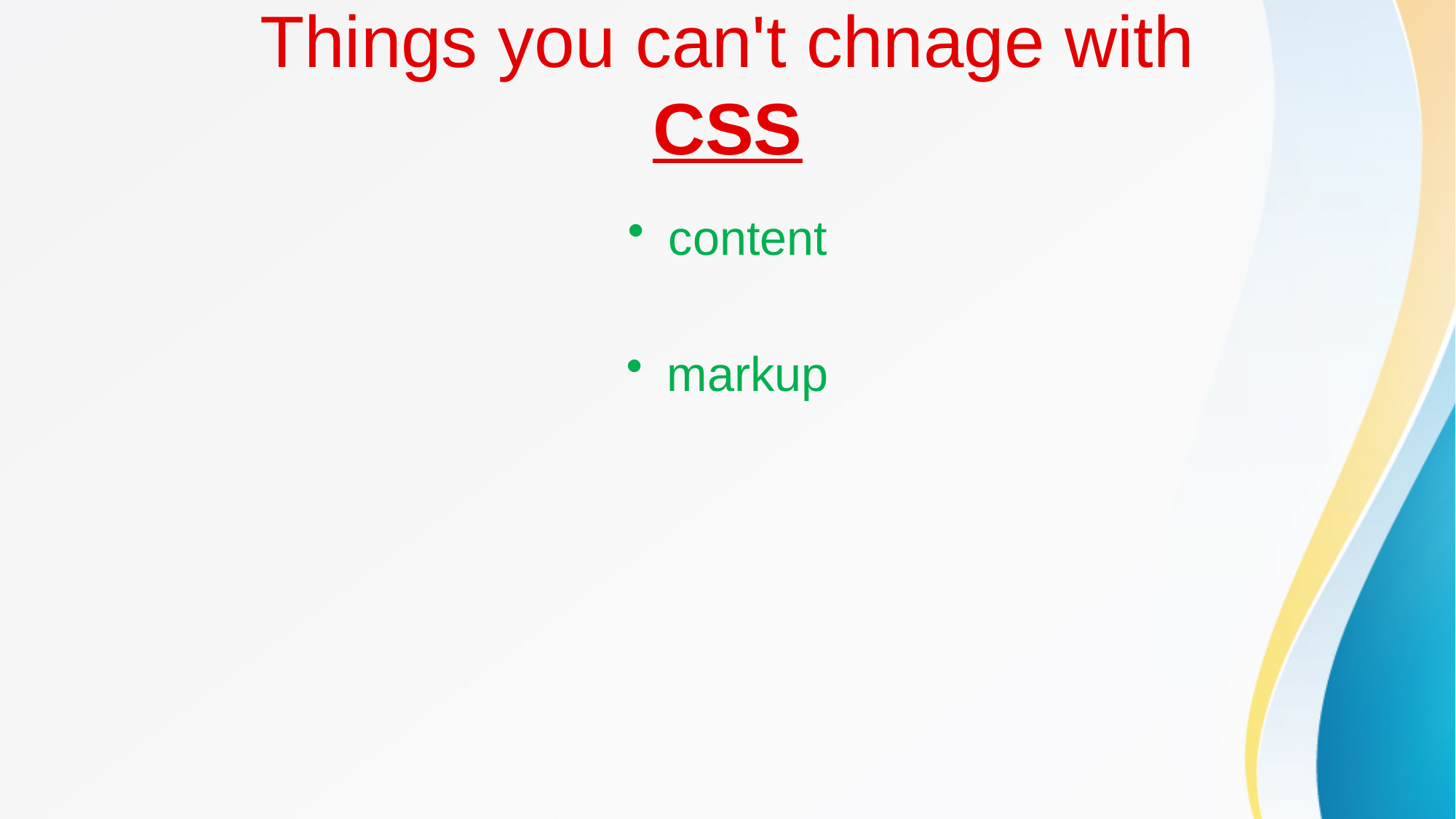

# Things you can't chnage with CSS
content

markup